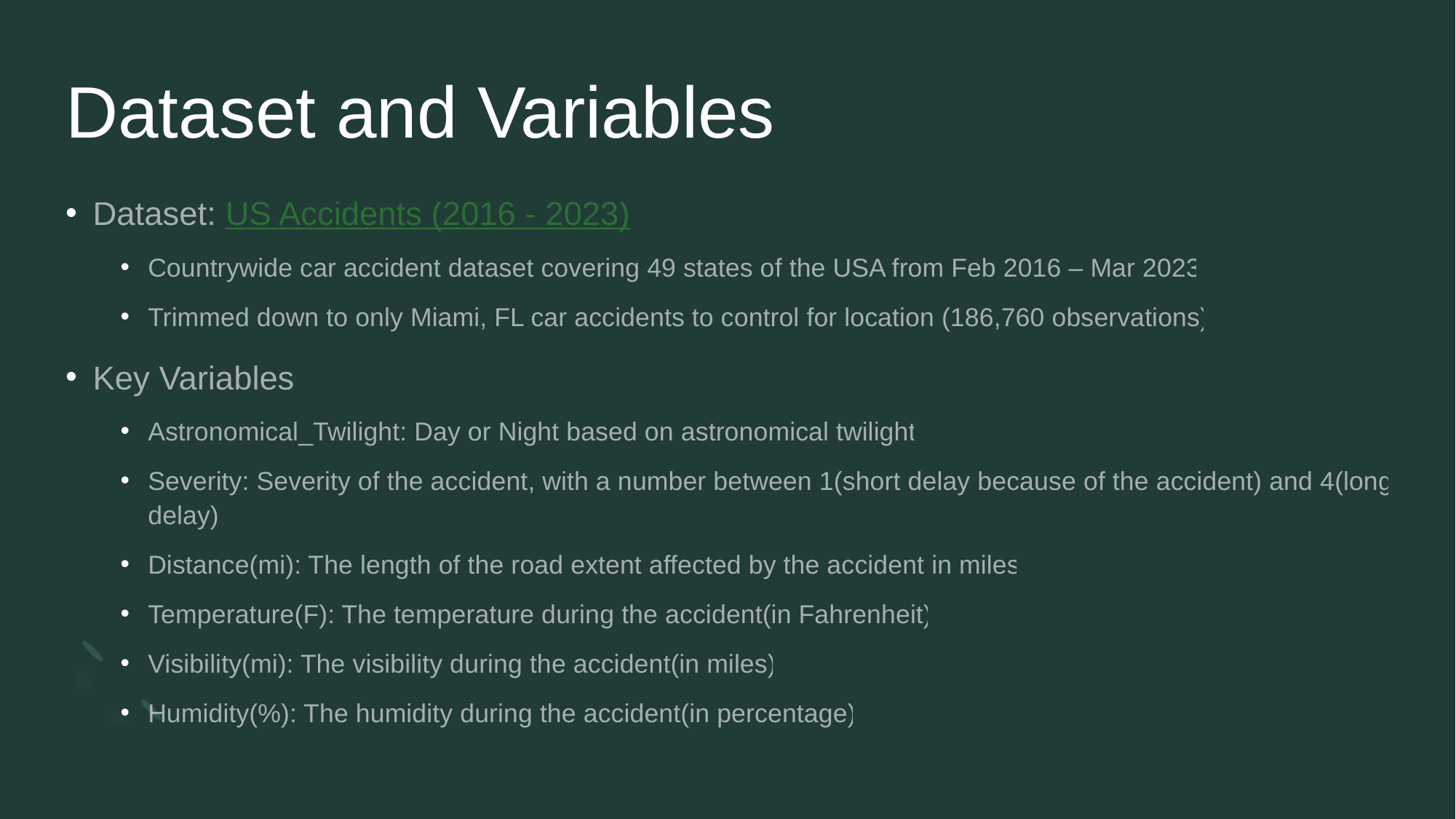

# Dataset and Variables
Dataset: US Accidents (2016 - 2023)
Countrywide car accident dataset covering 49 states of the USA from Feb 2016 – Mar 2023
Trimmed down to only Miami, FL car accidents to control for location (186,760 observations)
Key Variables
Astronomical_Twilight: Day or Night based on astronomical twilight
Severity: Severity of the accident, with a number between 1(short delay because of the accident) and 4(long delay)
Distance(mi): The length of the road extent affected by the accident in miles
Temperature(F): The temperature during the accident(in Fahrenheit)
Visibility(mi): The visibility during the accident(in miles)
Humidity(%): The humidity during the accident(in percentage)